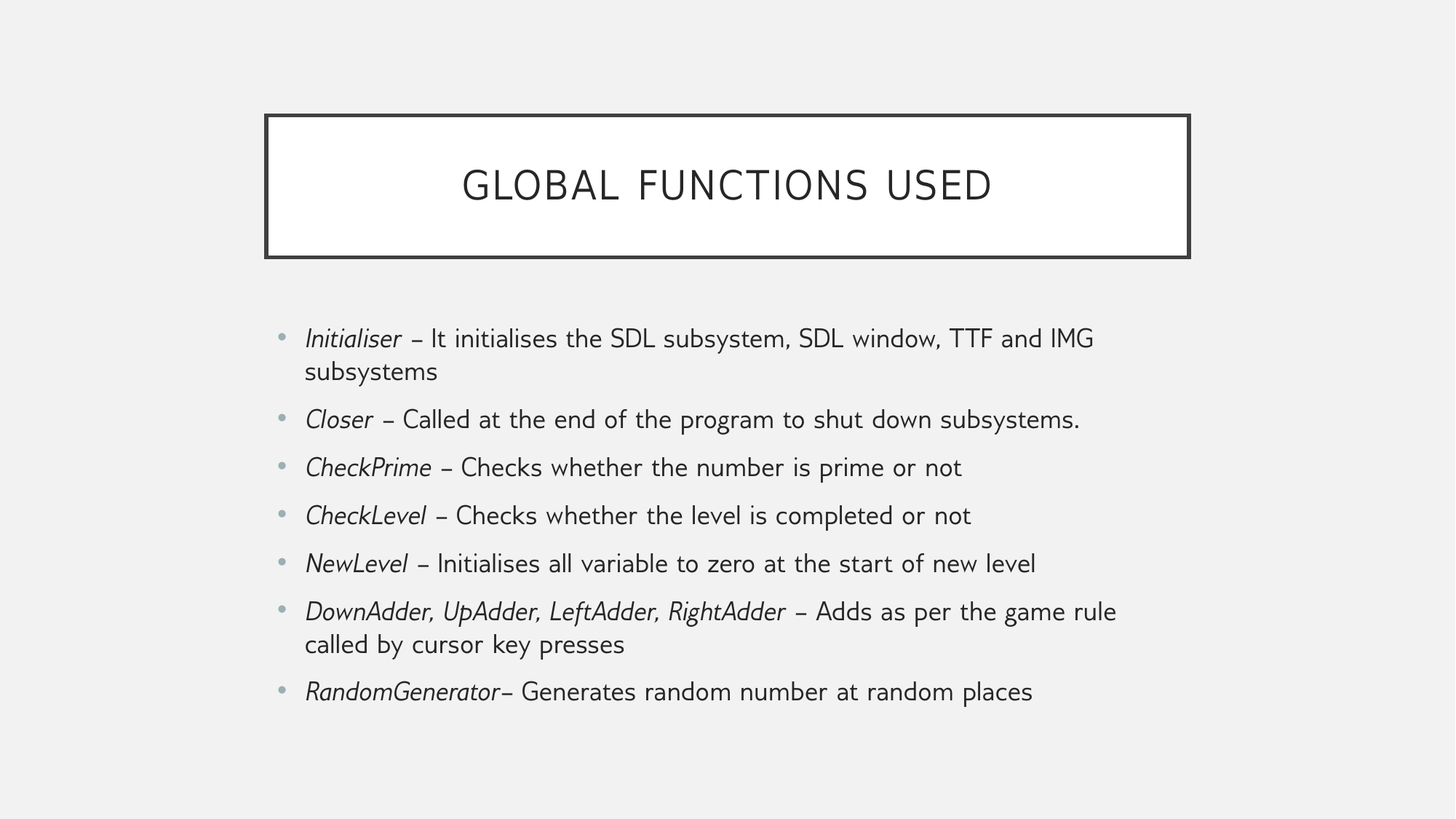

# Global Functions used
Initialiser – It initialises the SDL subsystem, SDL window, TTF and IMG subsystems
Closer – Called at the end of the program to shut down subsystems.
CheckPrime – Checks whether the number is prime or not
CheckLevel – Checks whether the level is completed or not
NewLevel – Initialises all variable to zero at the start of new level
DownAdder, UpAdder, LeftAdder, RightAdder – Adds as per the game rule called by cursor key presses
RandomGenerator– Generates random number at random places